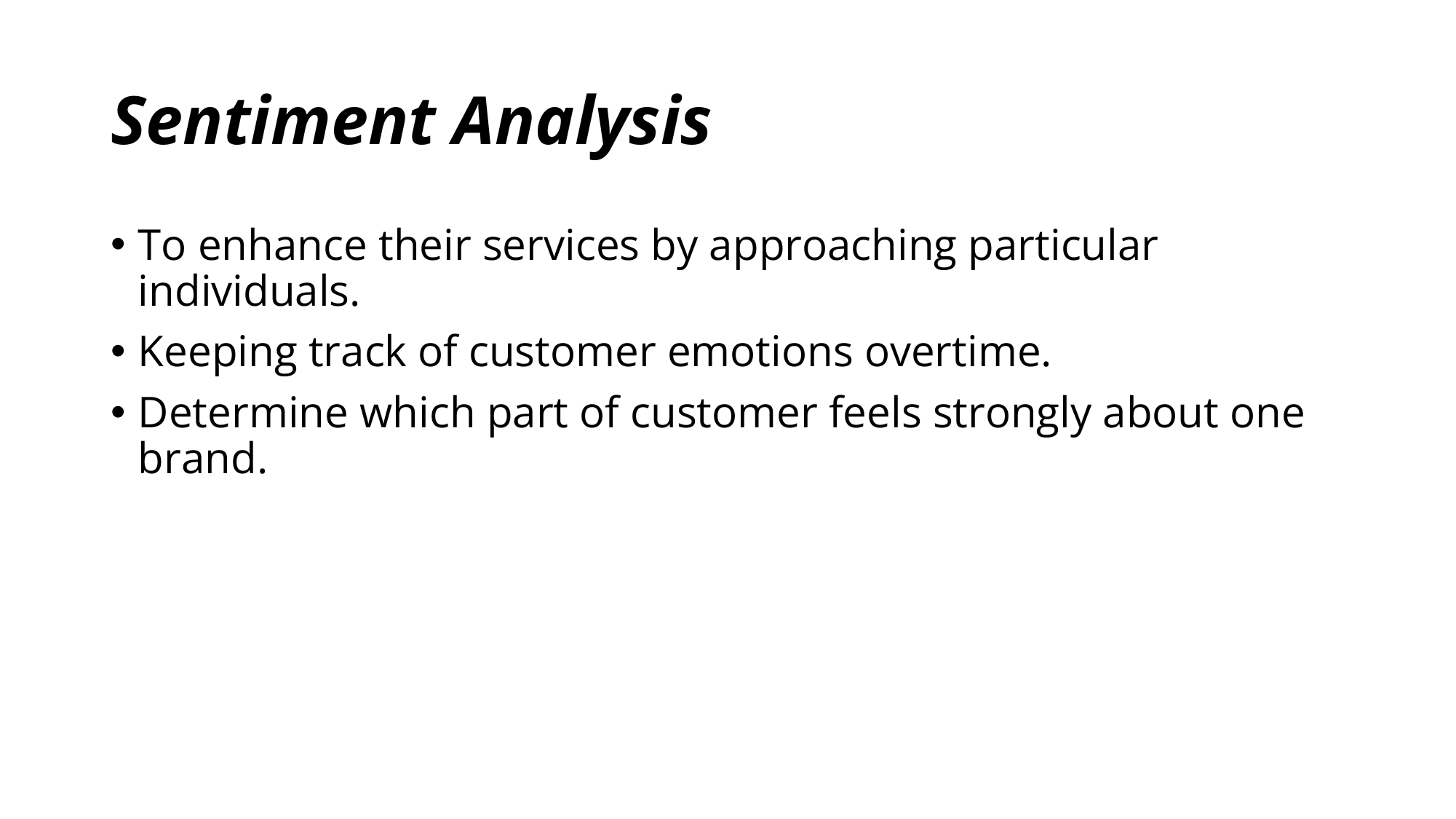

# Sentiment Analysis
To enhance their services by approaching particular individuals.
Keeping track of customer emotions overtime.
Determine which part of customer feels strongly about one brand.